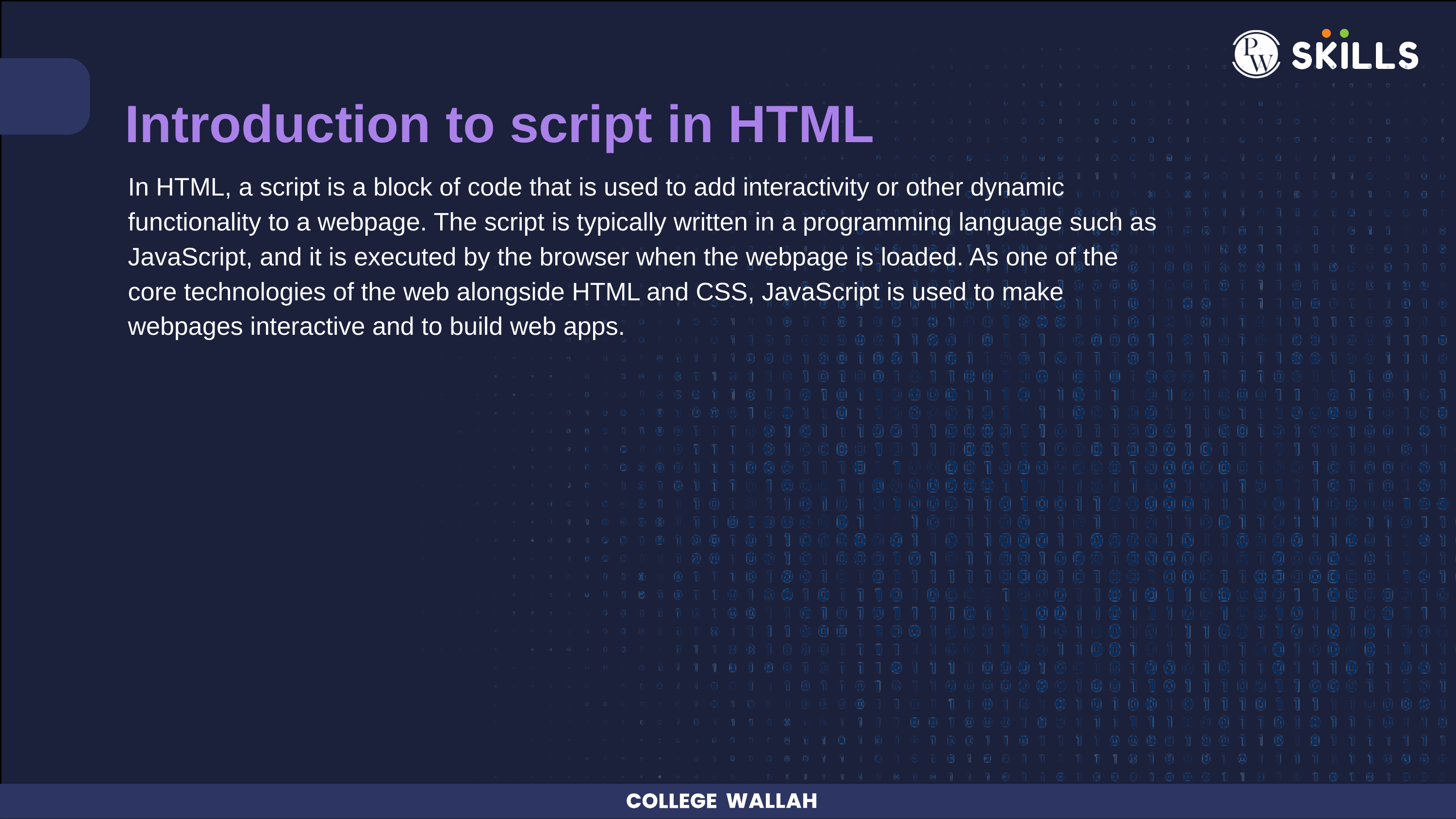

Introduction to script in HTML
In HTML, a script is a block of code that is used to add interactivity or other dynamic functionality to a webpage. The script is typically written in a programming language such as JavaScript, and it is executed by the browser when the webpage is loaded. As one of the core technologies of the web alongside HTML and CSS, JavaScript is used to make webpages interactive and to build web apps.